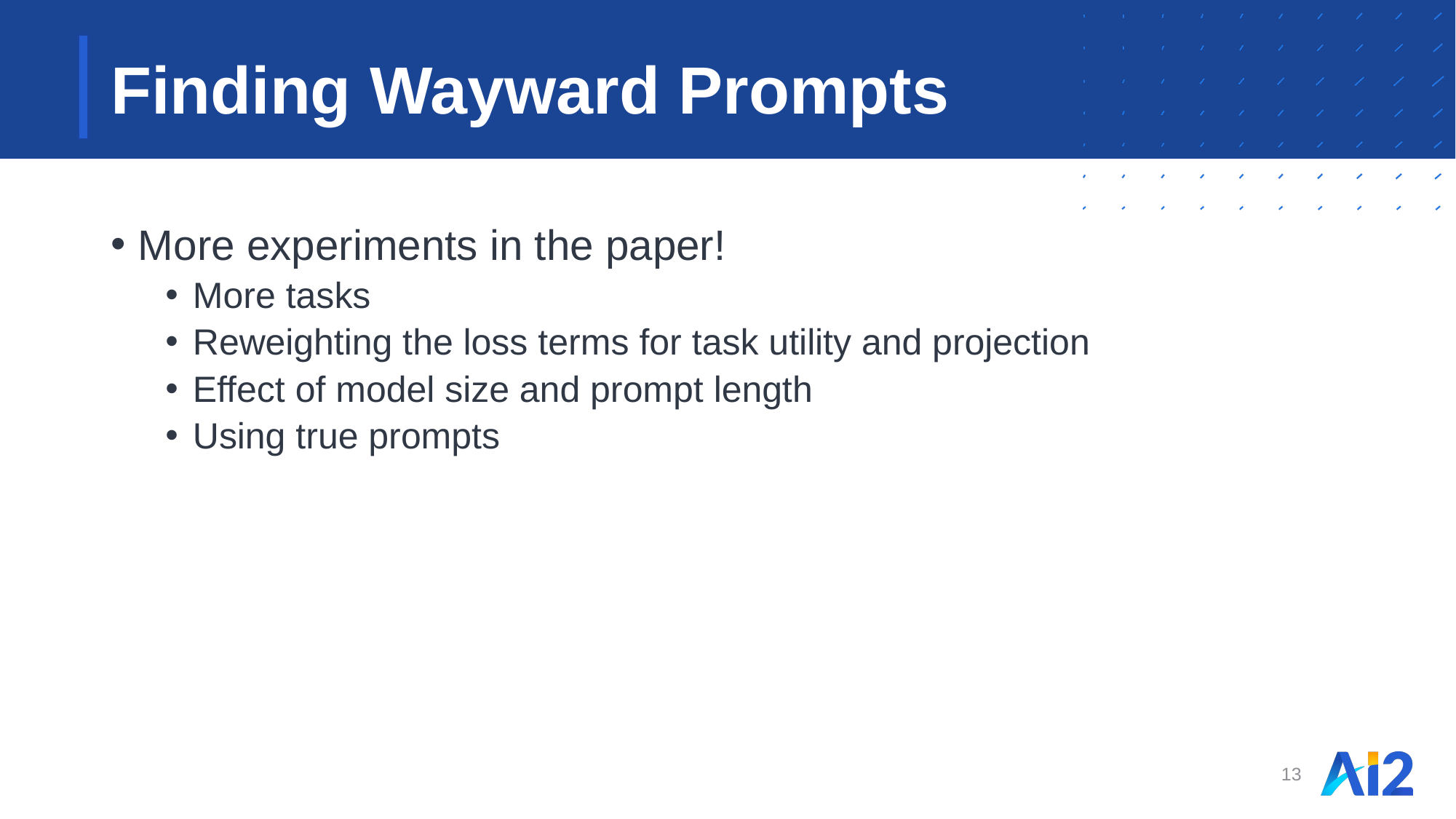

# Finding Wayward Prompts
More experiments in the paper!
More tasks
Reweighting the loss terms for task utility and projection
Effect of model size and prompt length
Using true prompts

13